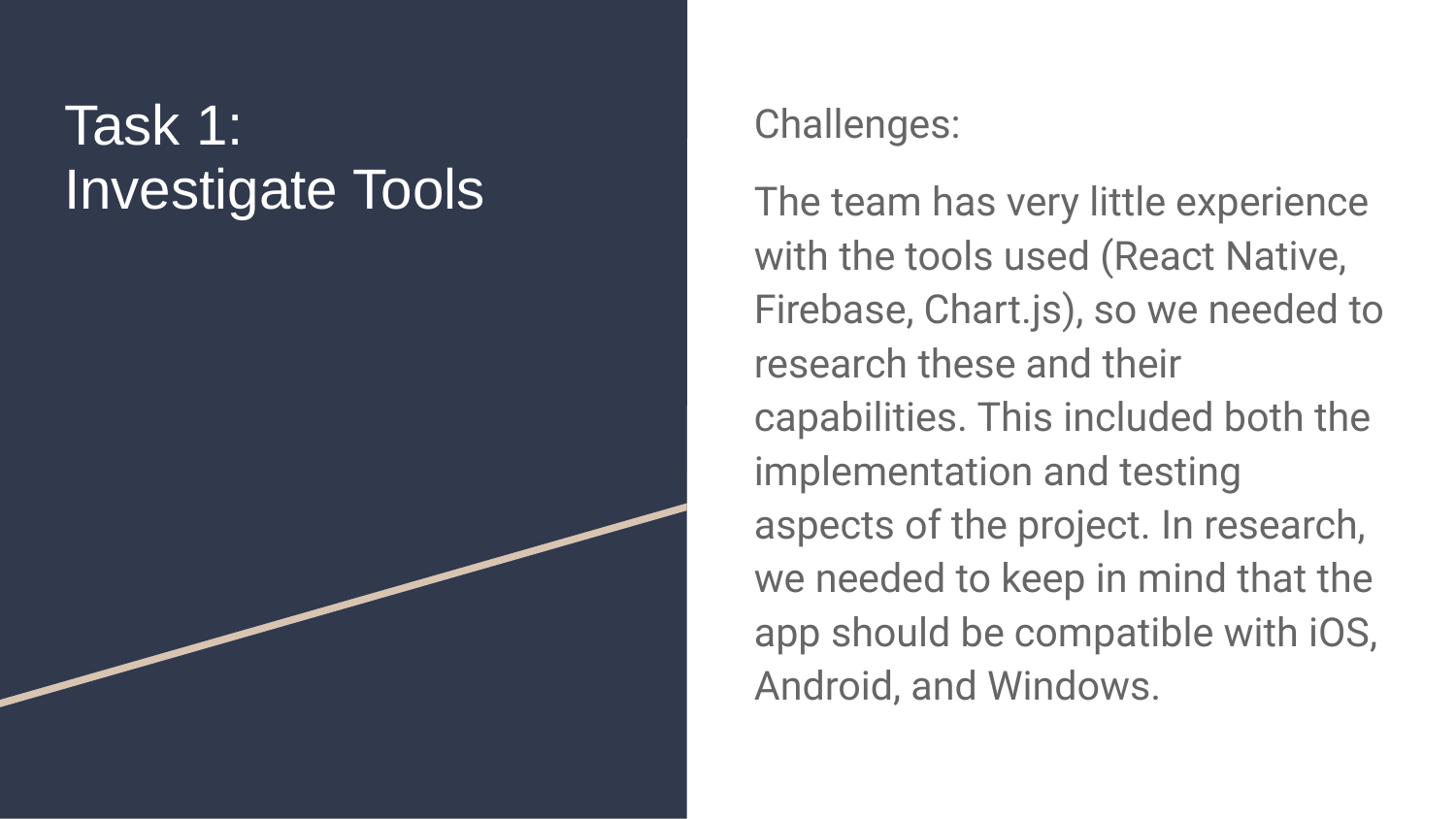

# Task 1:
Investigate Tools
Challenges:
The team has very little experience with the tools used (React Native, Firebase, Chart.js), so we needed to research these and their capabilities. This included both the implementation and testing aspects of the project. In research, we needed to keep in mind that the app should be compatible with iOS, Android, and Windows.